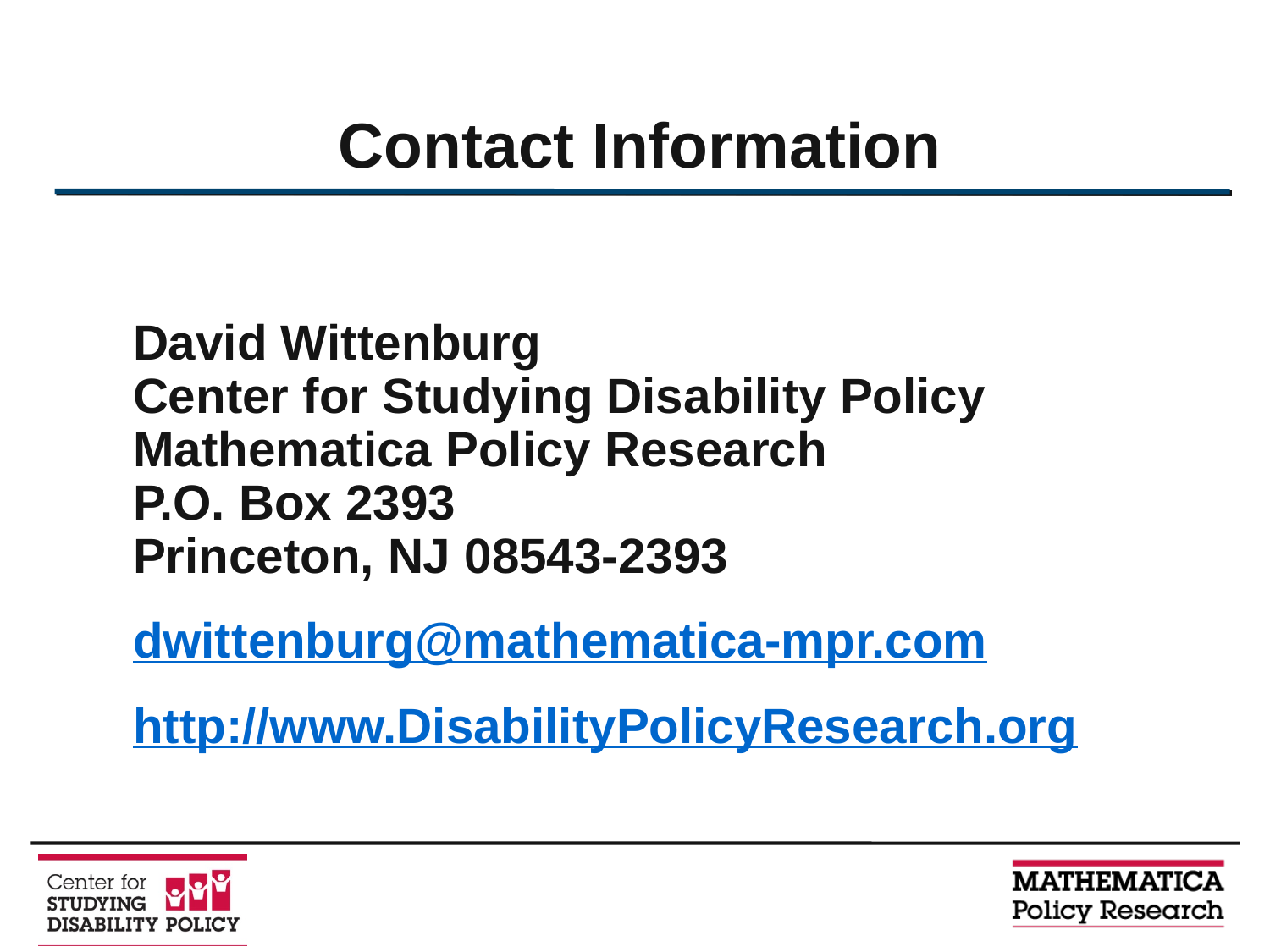

# Contact Information
David Wittenburg
Center for Studying Disability Policy
Mathematica Policy Research
P.O. Box 2393
Princeton, NJ 08543-2393
dwittenburg@mathematica-mpr.com
http://www.DisabilityPolicyResearch.org